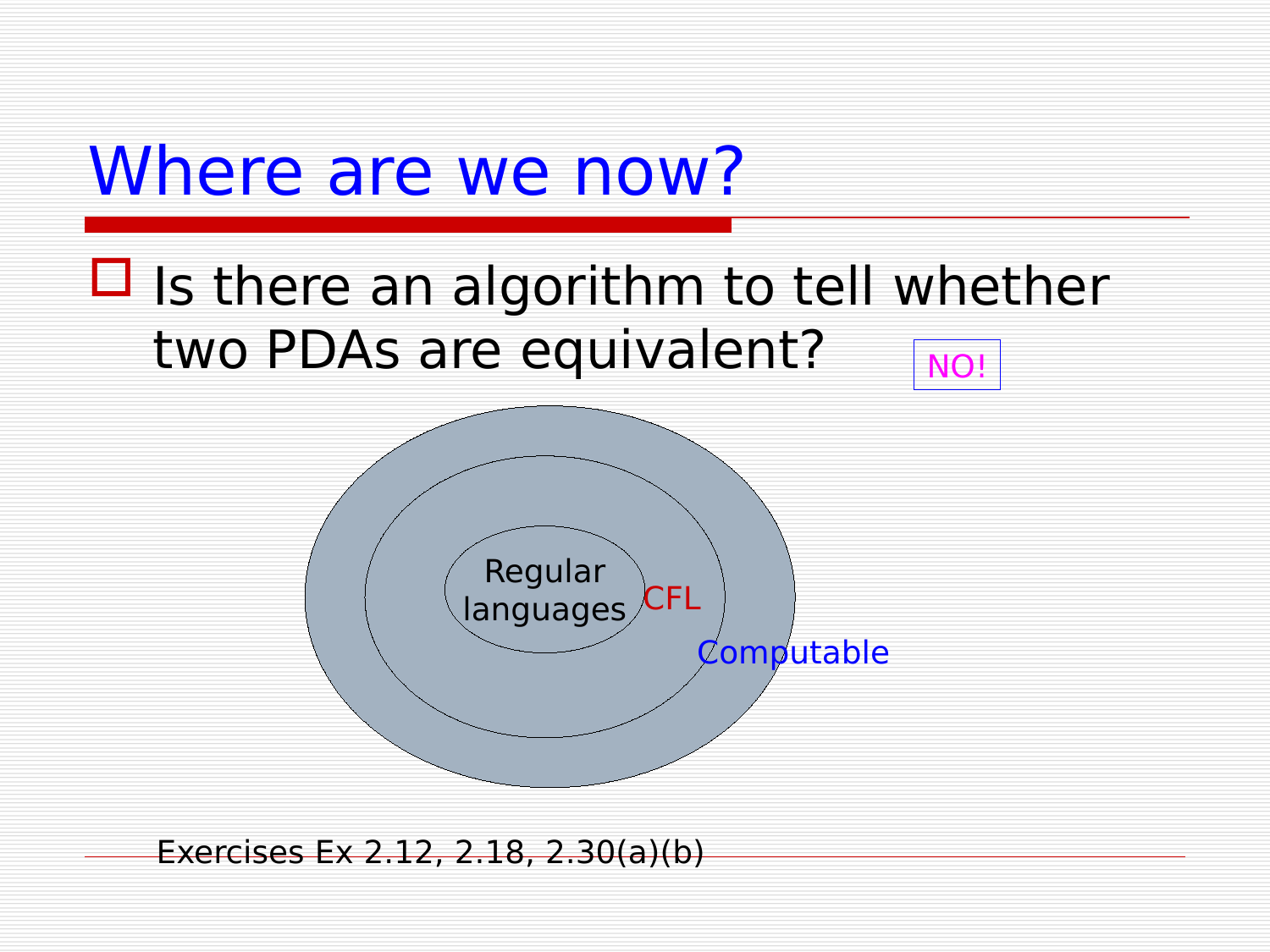

# Where are we now?
Is there an algorithm to tell whether two PDAs are equivalent?
NO!

                          CFL
Regular
languages
Computable
Exercises Ex 2.12, 2.18, 2.30(a)(b)